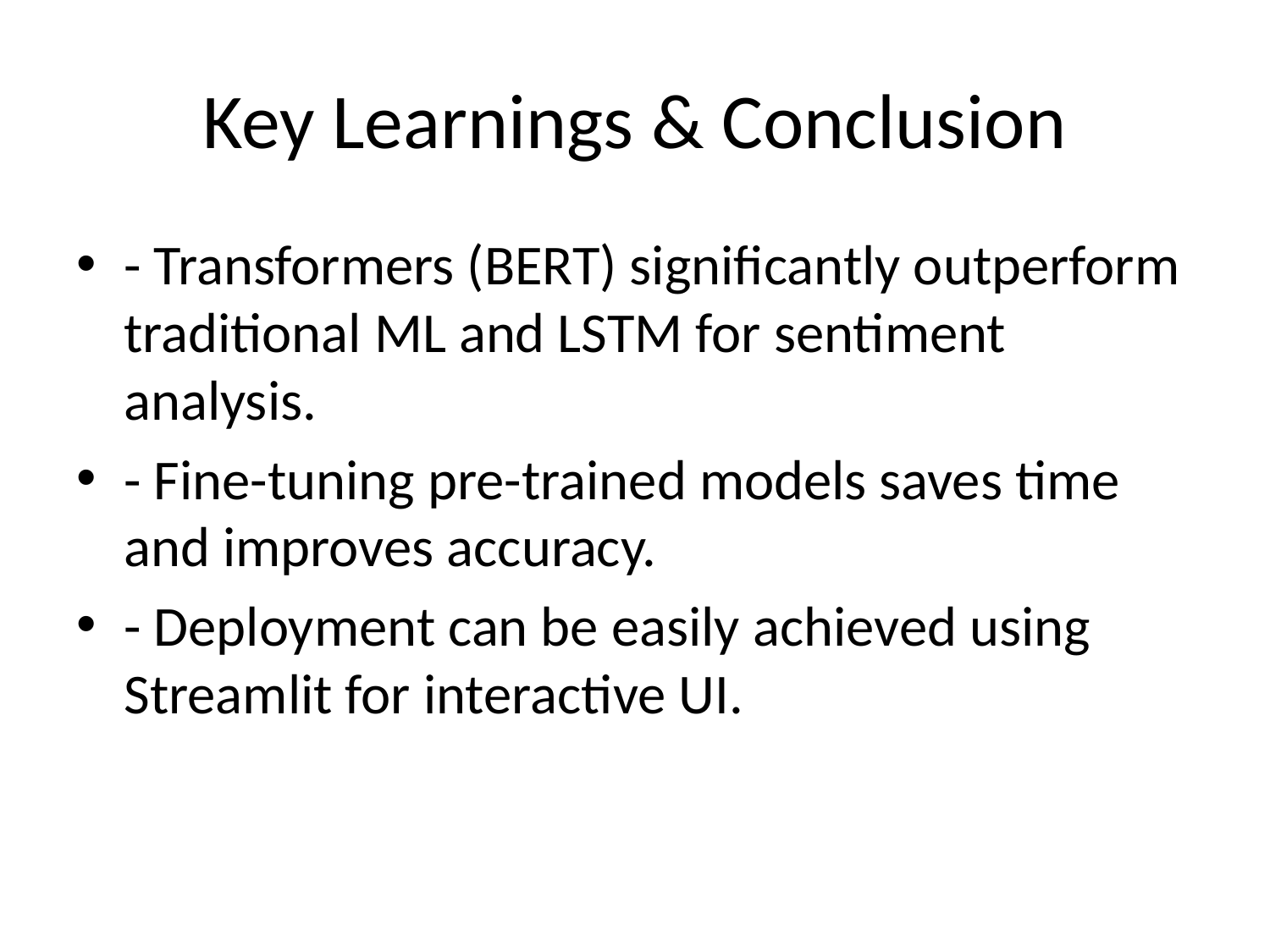

# Key Learnings & Conclusion
- Transformers (BERT) significantly outperform traditional ML and LSTM for sentiment analysis.
- Fine-tuning pre-trained models saves time and improves accuracy.
- Deployment can be easily achieved using Streamlit for interactive UI.